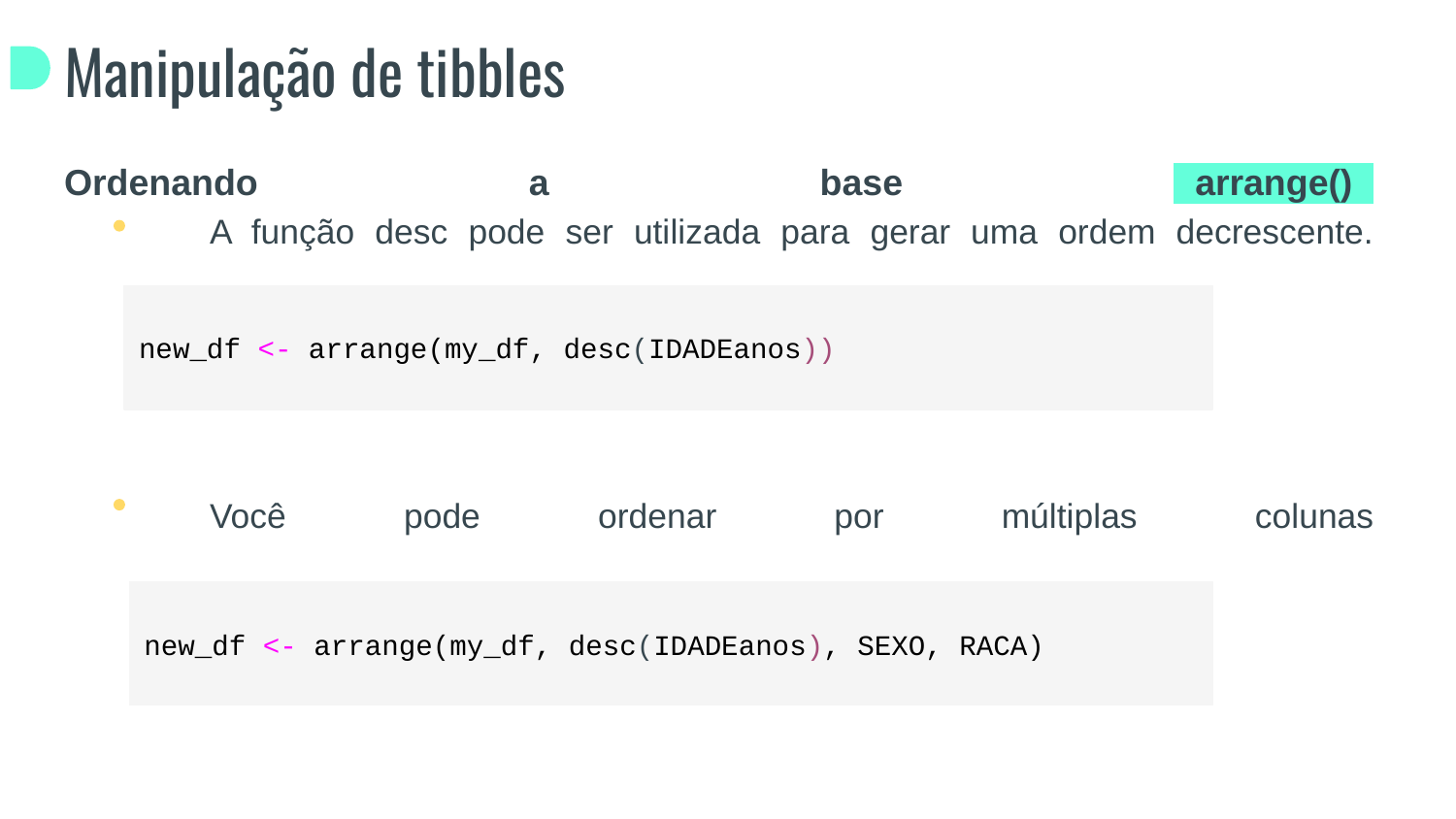

# Manipulação de tibbles

Ordenando a base +arrange()+
	A função desc pode ser utilizada para gerar uma ordem decrescente.
	Você pode ordenar por múltiplas colunas

new_df <- arrange(my_df, desc(IDADEanos))

new_df <- arrange(my_df, desc(IDADEanos), SEXO, RACA)